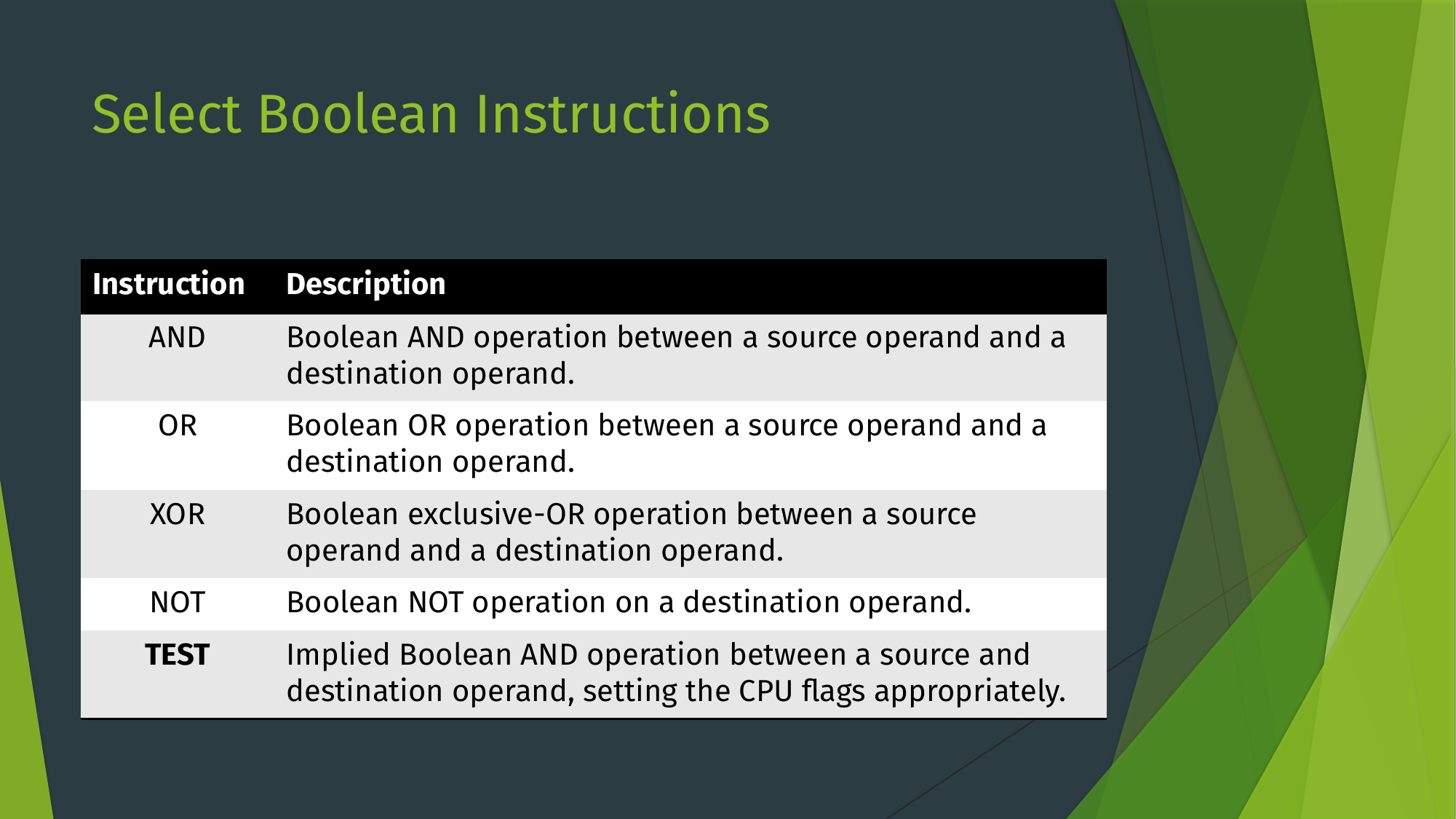

# Select Boolean Instructions
| Instruction | Description |
| --- | --- |
| AND | Boolean AND operation between a source operand and a destination operand. |
| OR | Boolean OR operation between a source operand and a destination operand. |
| XOR | Boolean exclusive-OR operation between a source operand and a destination operand. |
| NOT | Boolean NOT operation on a destination operand. |
| TEST | Implied Boolean AND operation between a source and destination operand, setting the CPU flags appropriately. |